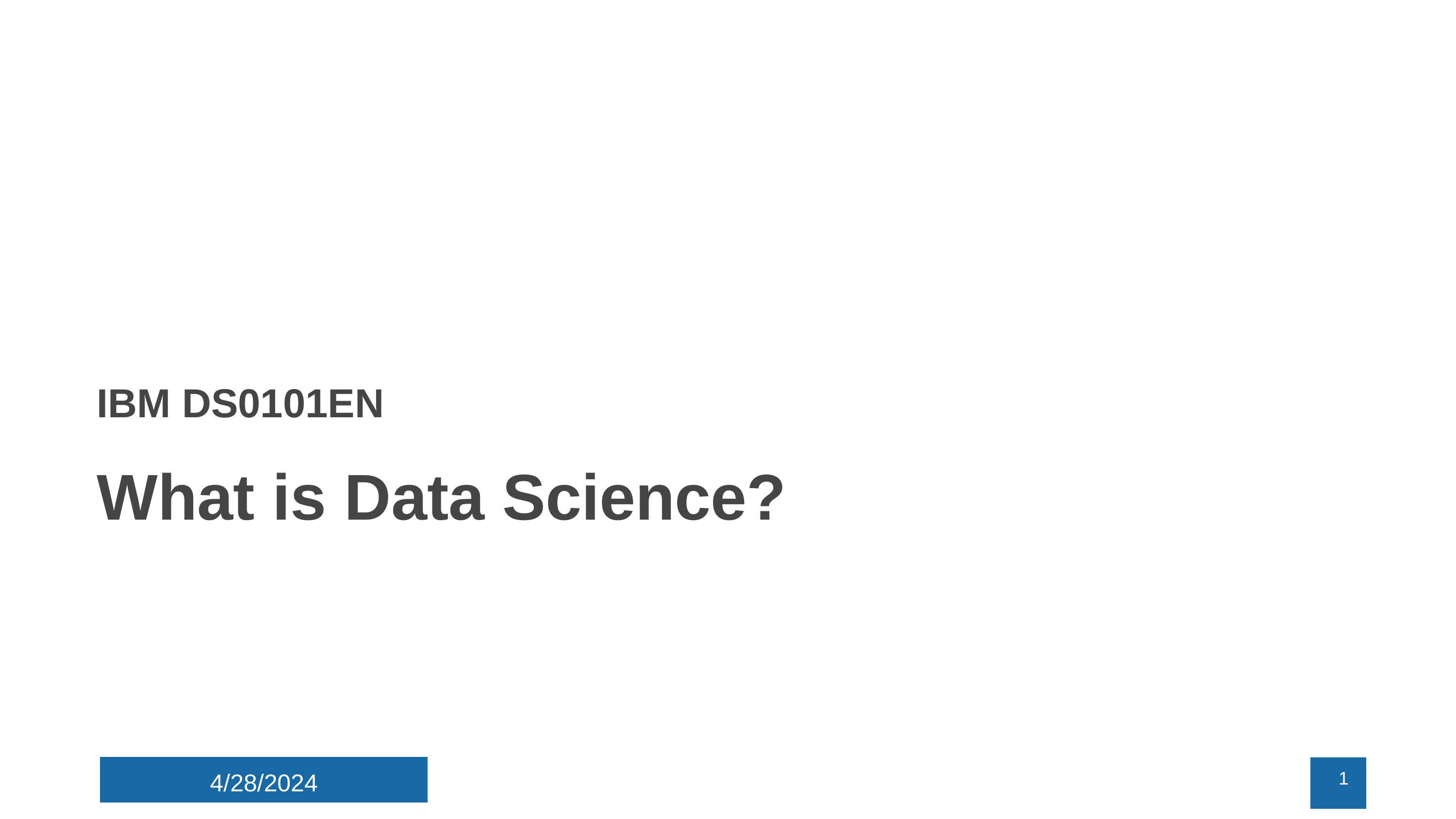

IBM DS0101EN
What is Data Science?

4/28/2024
1